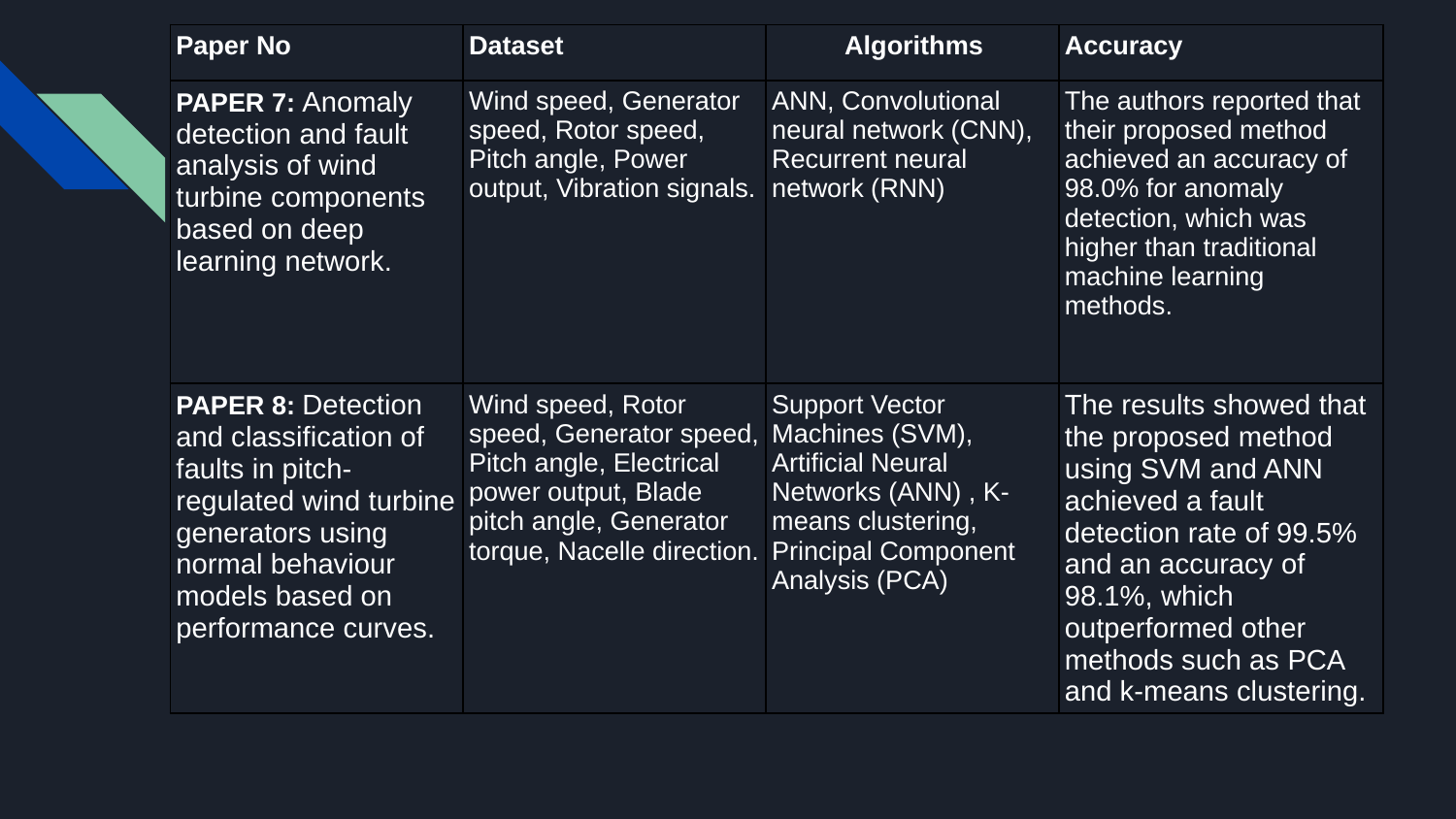

| Paper No | Dataset | Algorithms | Accuracy |
| --- | --- | --- | --- |
| PAPER 7: Anomaly detection and fault analysis of wind turbine components based on deep learning network. | Wind speed, Generator speed, Rotor speed, Pitch angle, Power output, Vibration signals. | ANN, Convolutional neural network (CNN), Recurrent neural network (RNN) | The authors reported that their proposed method achieved an accuracy of 98.0% for anomaly detection, which was higher than traditional machine learning methods. |
| PAPER 8: Detection and classification of faults in pitch-regulated wind turbine generators using normal behaviour models based on performance curves. | Wind speed, Rotor speed, Generator speed, Pitch angle, Electrical power output, Blade pitch angle, Generator torque, Nacelle direction. | Support Vector Machines (SVM), Artificial Neural Networks (ANN) , K-means clustering, Principal Component Analysis (PCA) | The results showed that the proposed method using SVM and ANN achieved a fault detection rate of 99.5% and an accuracy of 98.1%, which outperformed other methods such as PCA and k-means clustering. |
#